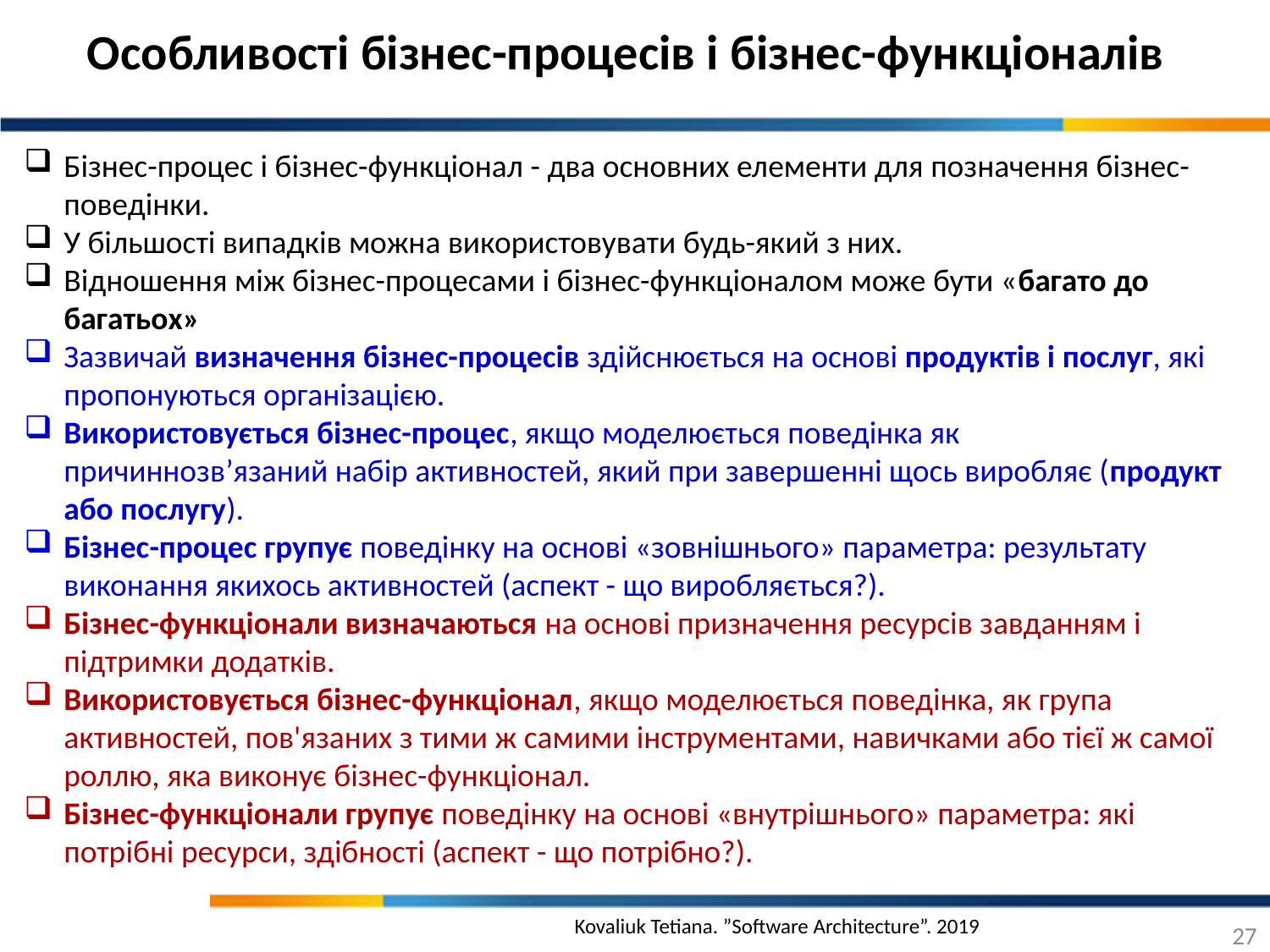

Особливості бізнес-процесів і бізнес-функціоналів
Бізнес-процес і бізнес-функціонал - два основних елементи для позначення бізнес-поведінки.
У більшості випадків можна використовувати будь-який з них.
Відношення між бізнес-процесами і бізнес-функціоналом може бути «багато до багатьох»
Зазвичай визначення бізнес-процесів здійснюється на основі продуктів і послуг, які пропонуються організацією.
Використовується бізнес-процес, якщо моделюється поведінка як причиннозв’язаний набір активностей, який при завершенні щось виробляє (продукт або послугу).
Бізнес-процес групує поведінку на основі «зовнішнього» параметра: результату виконання якихось активностей (аспект - що виробляється?).
Бізнес-функціонали визначаються на основі призначення ресурсів завданням і підтримки додатків.
Використовується бізнес-функціонал, якщо моделюється поведінка, як група активностей, пов'язаних з тими ж самими інструментами, навичками або тієї ж самої роллю, яка виконує бізнес-функціонал.
Бізнес-функціонали групує поведінку на основі «внутрішнього» параметра: які потрібні ресурси, здібності (аспект - що потрібно?).
27